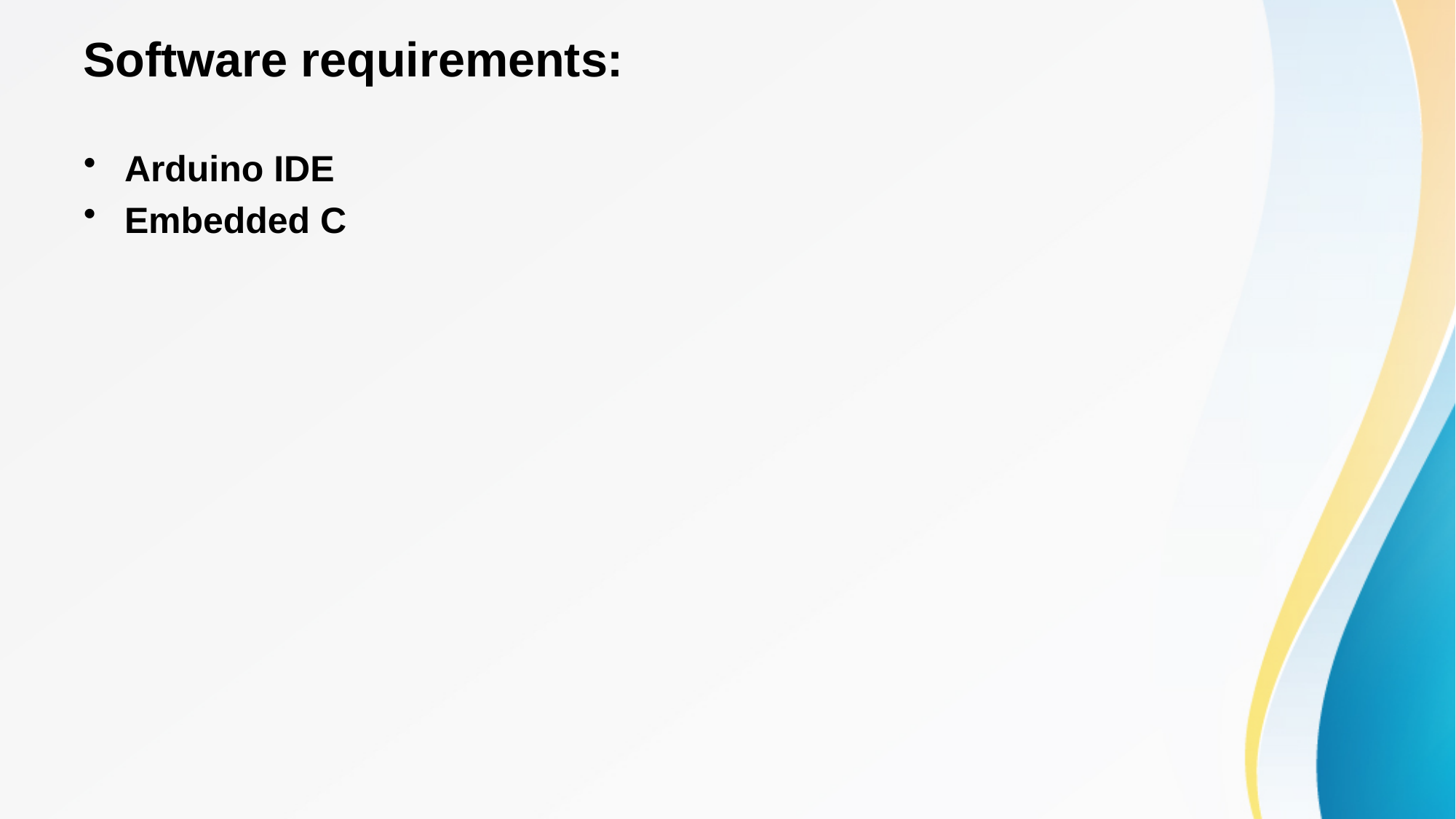

# Software requirements:
Arduino IDE
Embedded C